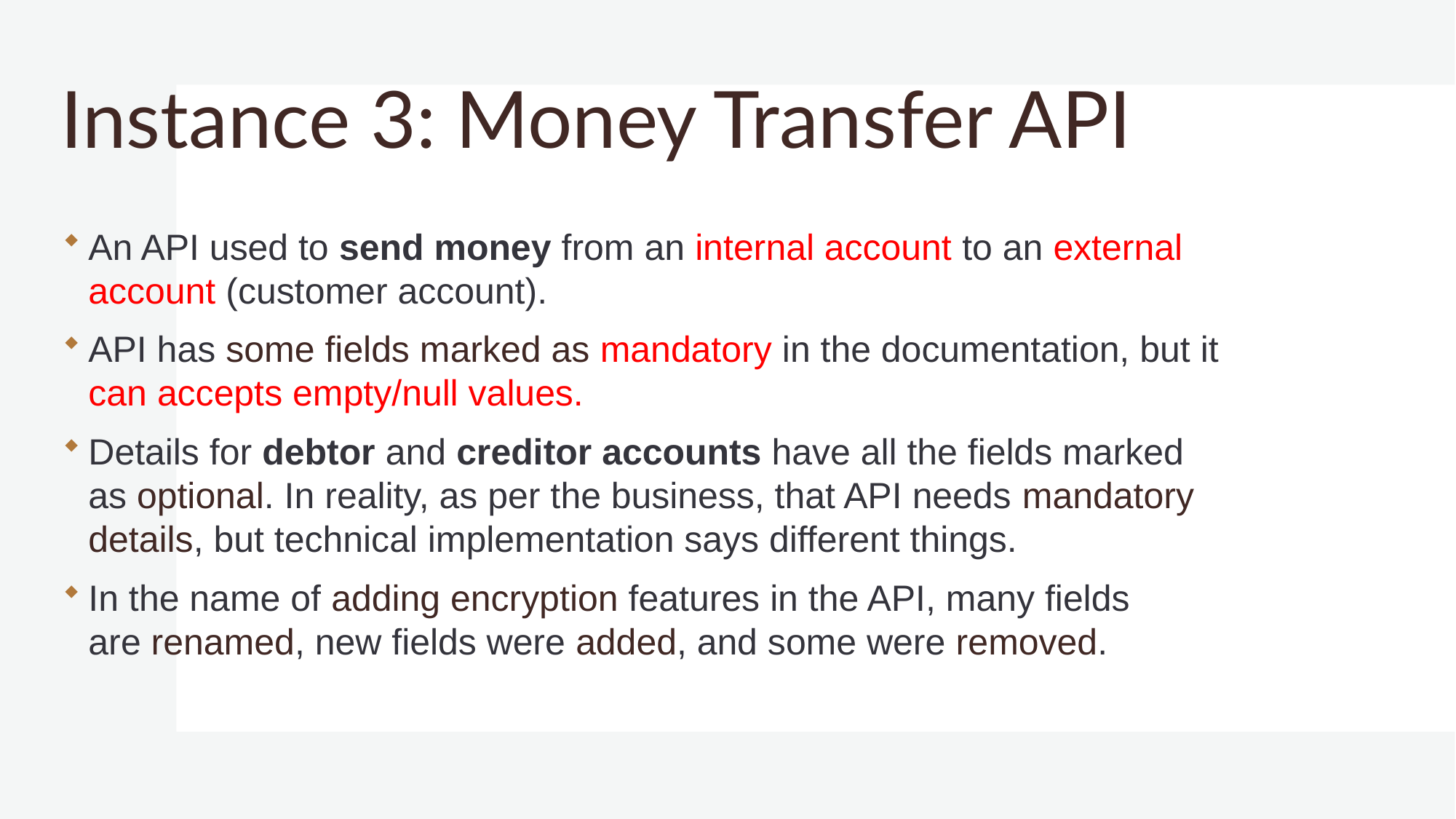

# Instance 3: Money Transfer API
An API used to send money from an internal account to an external account (customer account).
API has some fields marked as mandatory in the documentation, but it can accepts empty/null values.
Details for debtor and creditor accounts have all the fields marked as optional. In reality, as per the business, that API needs mandatory details, but technical implementation says different things.
In the name of adding encryption features in the API, many fields are renamed, new fields were added, and some were removed.